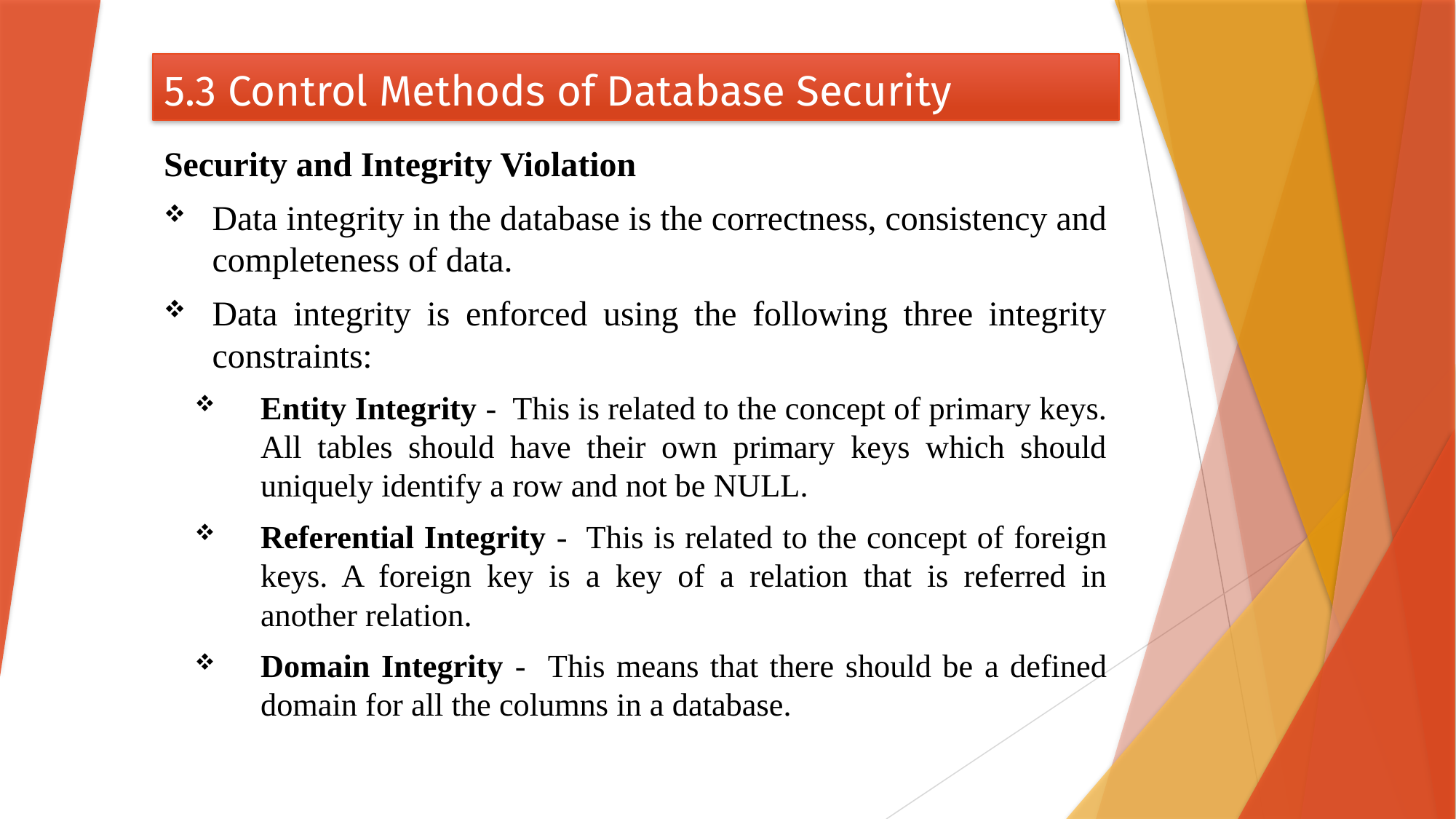

# 5.3 Control Methods of Database Security
Security and Integrity Violation
Data integrity in the database is the correctness, consistency and completeness of data.
Data integrity is enforced using the following three integrity constraints:
Entity Integrity -  This is related to the concept of primary keys. All tables should have their own primary keys which should uniquely identify a row and not be NULL.
Referential Integrity -  This is related to the concept of foreign keys. A foreign key is a key of a relation that is referred in another relation.
Domain Integrity -  This means that there should be a defined domain for all the columns in a database.